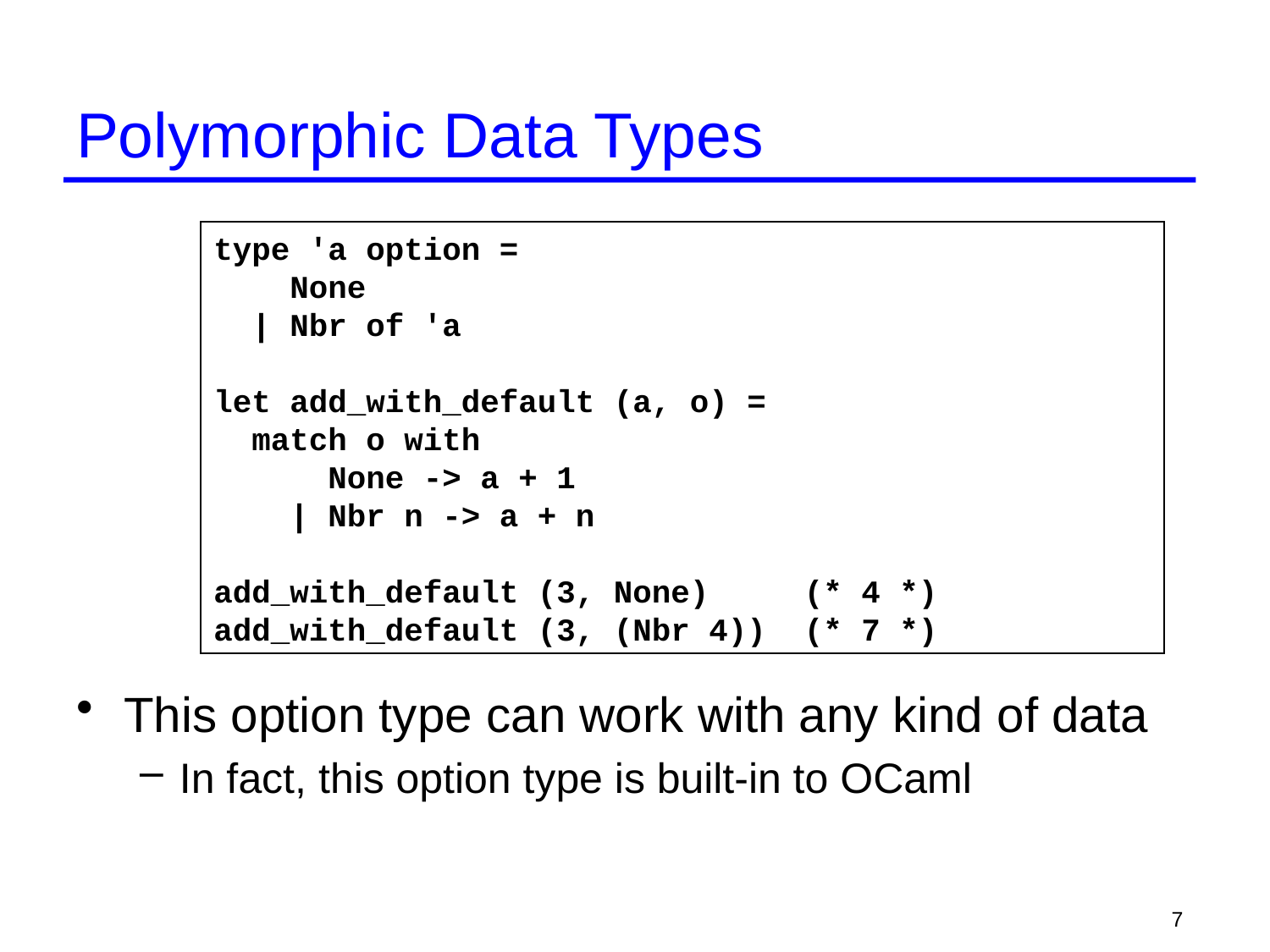

# Polymorphic Data Types
type 'a option =
    None
  | Nbr of 'a

let add_with_default (a, o) =
  match o with
      None -> a + 1
    | Nbr n -> a + n

add_with_default (3, None)     (* 4 *)
add_with_default (3, (Nbr 4))  (* 7 *)
This option type can work with any kind of data
In fact, this option type is built-in to OCaml
7